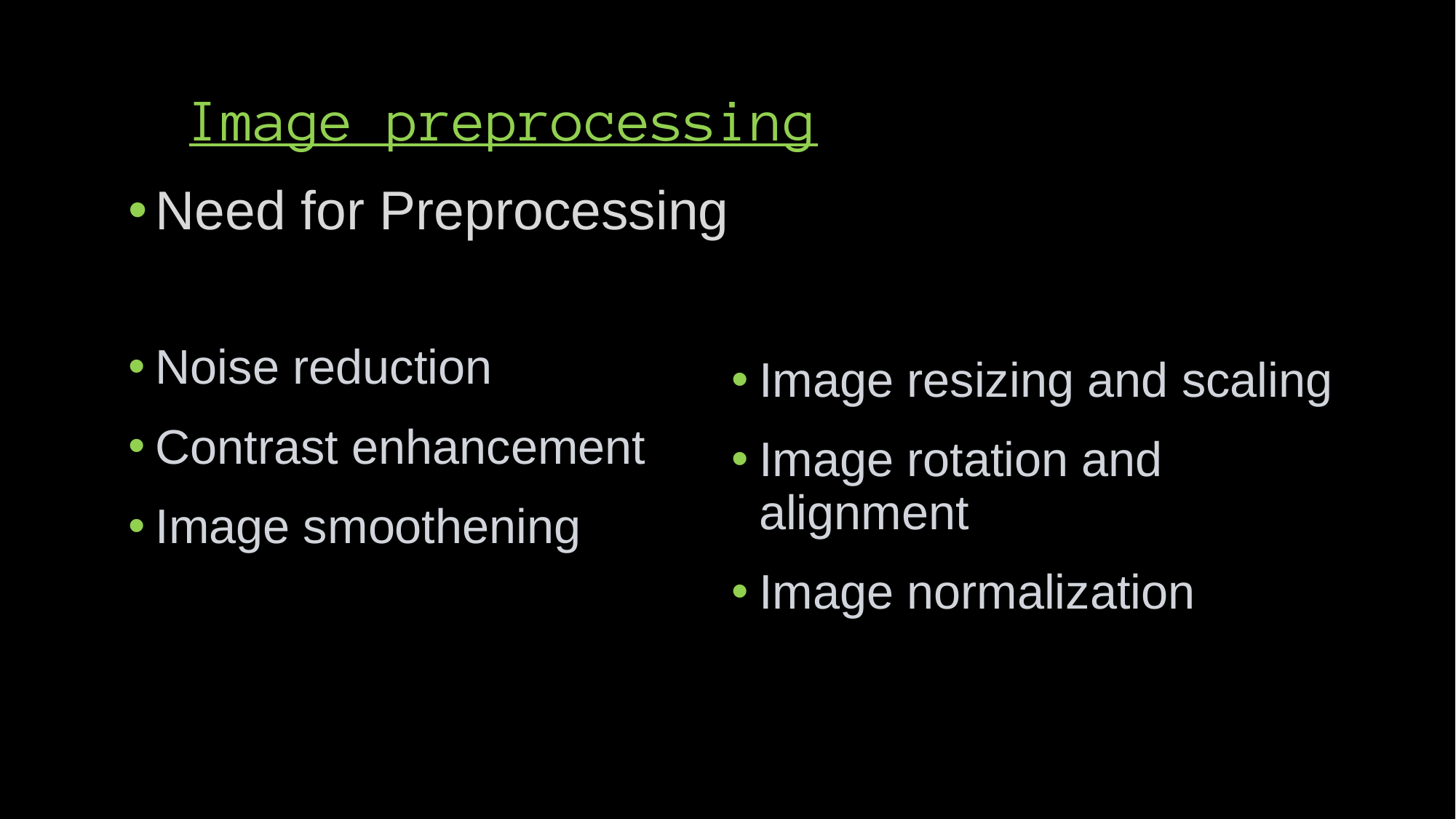

# Image preprocessing
Need for Preprocessing

Noise reduction
Contrast enhancement
Image smoothening

Image resizing and scaling
Image rotation and alignment
Image normalization